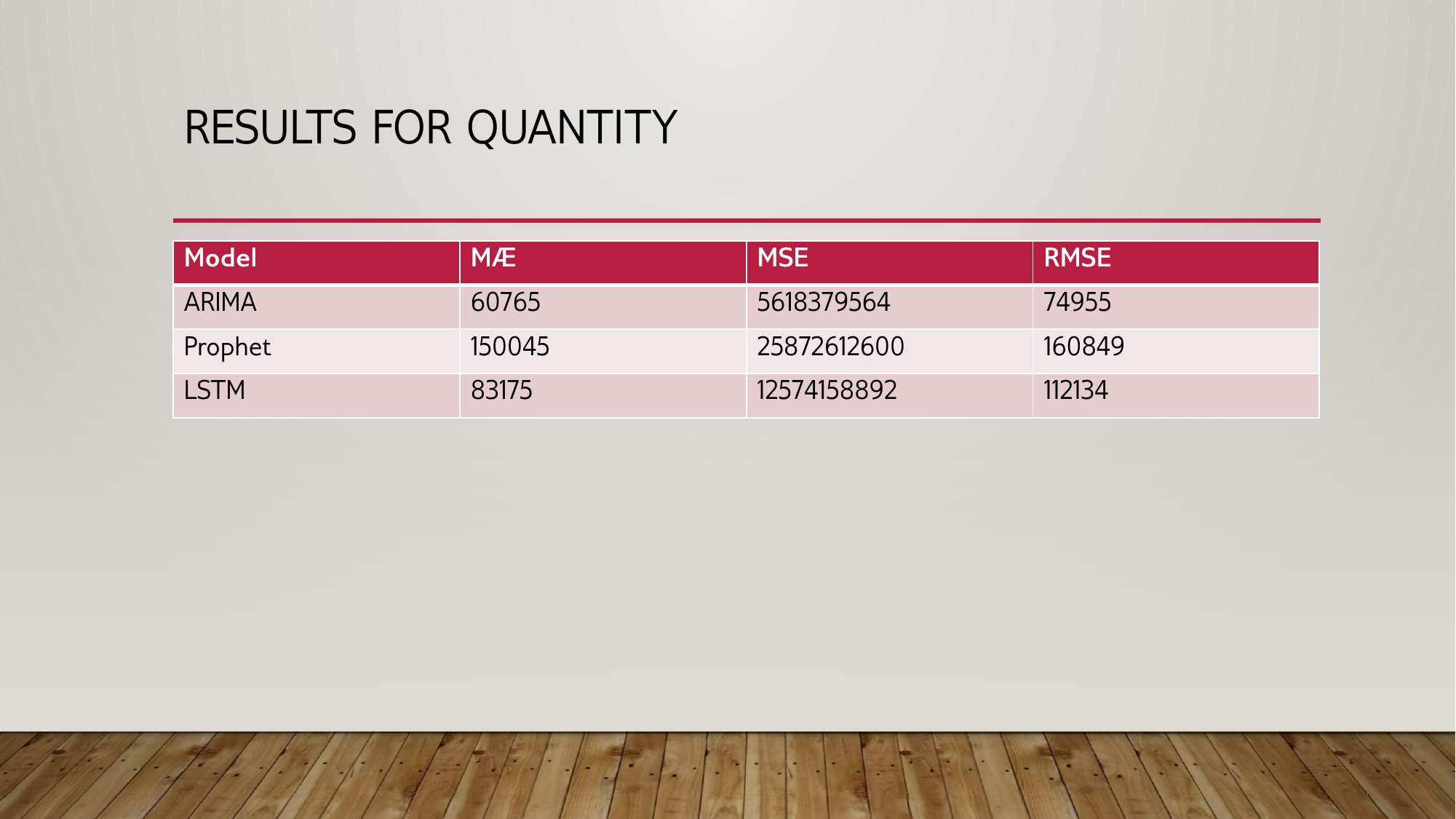

# Results for quantity
| Model | MAE | MSE | RMSE |
| --- | --- | --- | --- |
| ARIMA | 60765 | 5618379564 | 74955 |
| Prophet | 150045 | 25872612600 | 160849 |
| LSTM | 83175 | 12574158892 | 112134 |